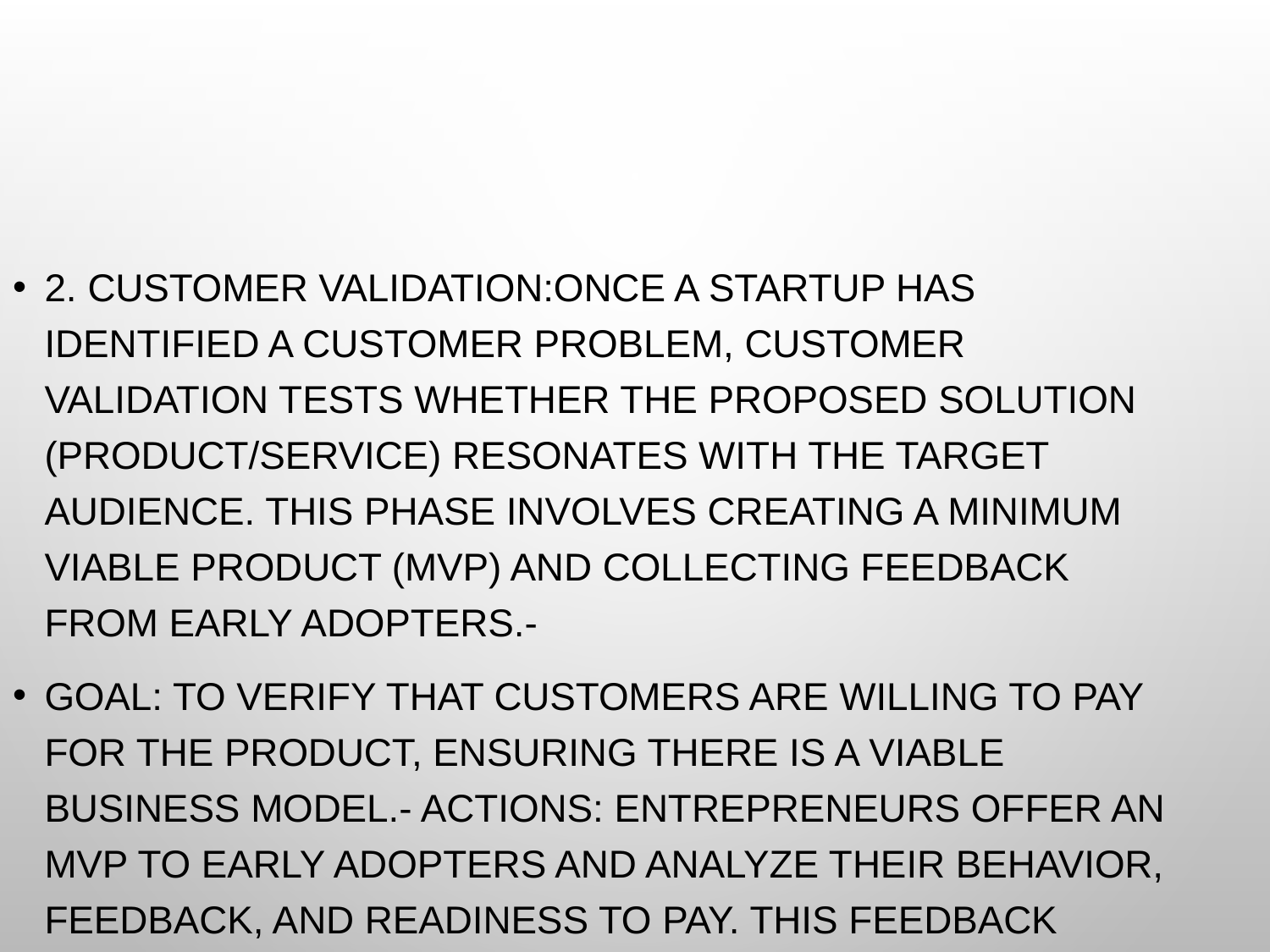

#
2. Customer Validation:Once a startup has identified a customer problem, Customer Validation tests whether the proposed solution (product/service) resonates with the target audience. This phase involves creating a Minimum Viable Product (MVP) and collecting feedback from early adopters.-
Goal: To verify that customers are willing to pay for the product, ensuring there is a viable business model.- Actions: Entrepreneurs offer an MVP to early adopters and analyze their behavior, feedback, and readiness to pay. This feedback loop helps refine the product to meet market demand.